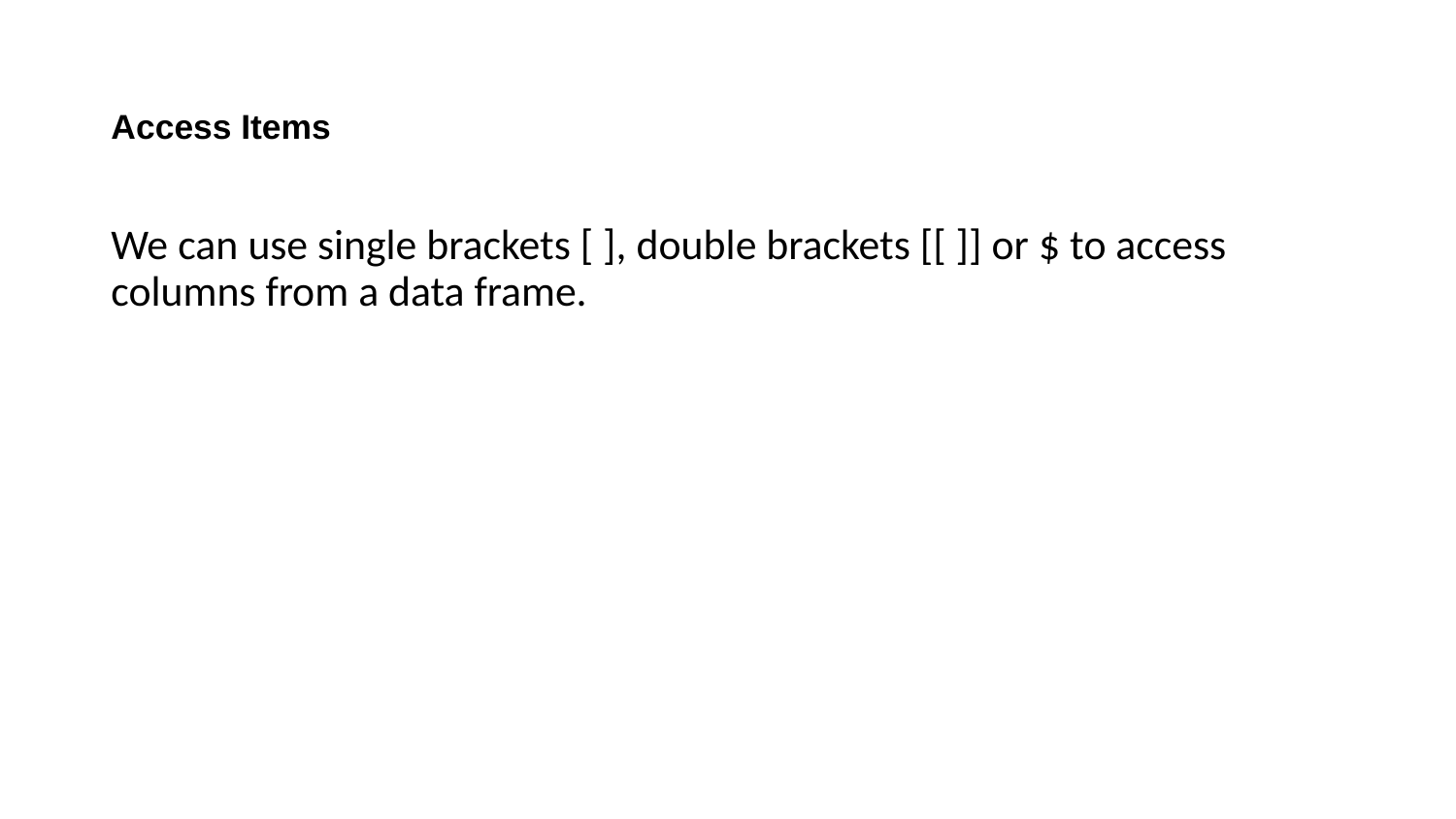

# Access Items
We can use single brackets [ ], double brackets [[ ]] or $ to access columns from a data frame.